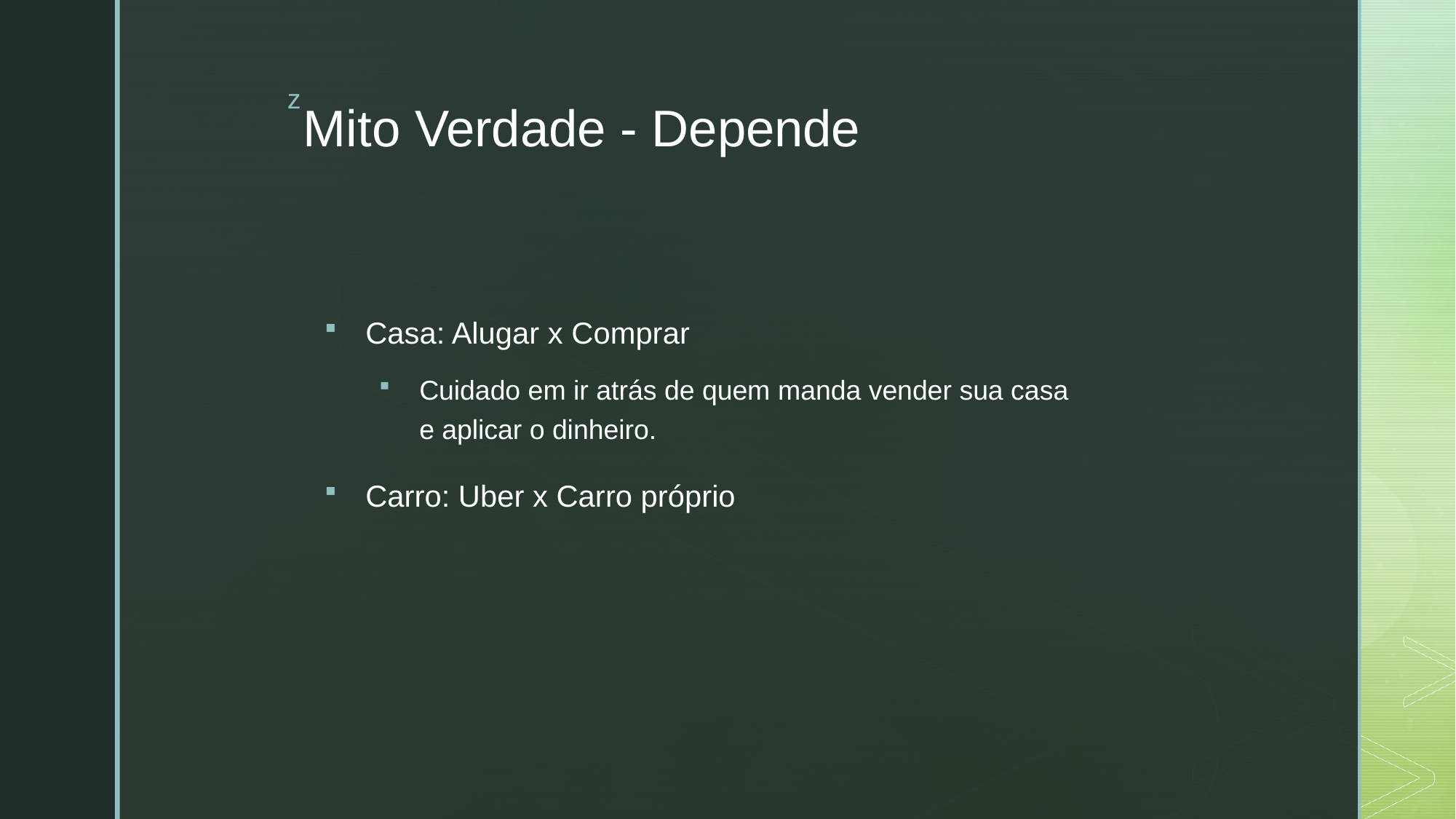

# Mito Verdade - Depende
Casa: Alugar x Comprar
Cuidado em ir atrás de quem manda vender sua casa e aplicar o dinheiro.
Carro: Uber x Carro próprio